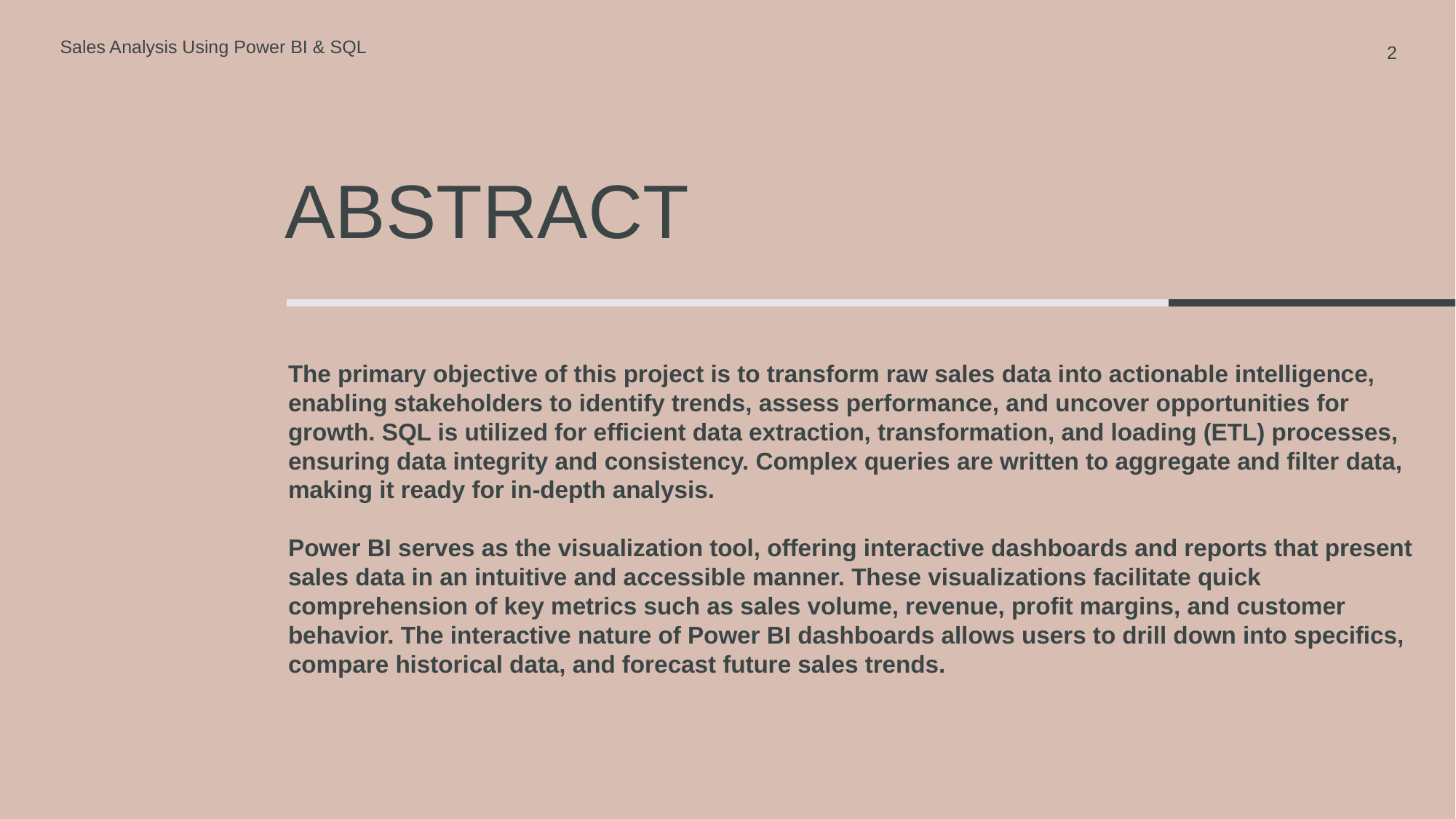

Sales Analysis Using Power BI & SQL
2
# ABSTRACT
The primary objective of this project is to transform raw sales data into actionable intelligence, enabling stakeholders to identify trends, assess performance, and uncover opportunities for growth. SQL is utilized for efficient data extraction, transformation, and loading (ETL) processes, ensuring data integrity and consistency. Complex queries are written to aggregate and filter data, making it ready for in-depth analysis.
Power BI serves as the visualization tool, offering interactive dashboards and reports that present sales data in an intuitive and accessible manner. These visualizations facilitate quick comprehension of key metrics such as sales volume, revenue, profit margins, and customer behavior. The interactive nature of Power BI dashboards allows users to drill down into specifics, compare historical data, and forecast future sales trends.